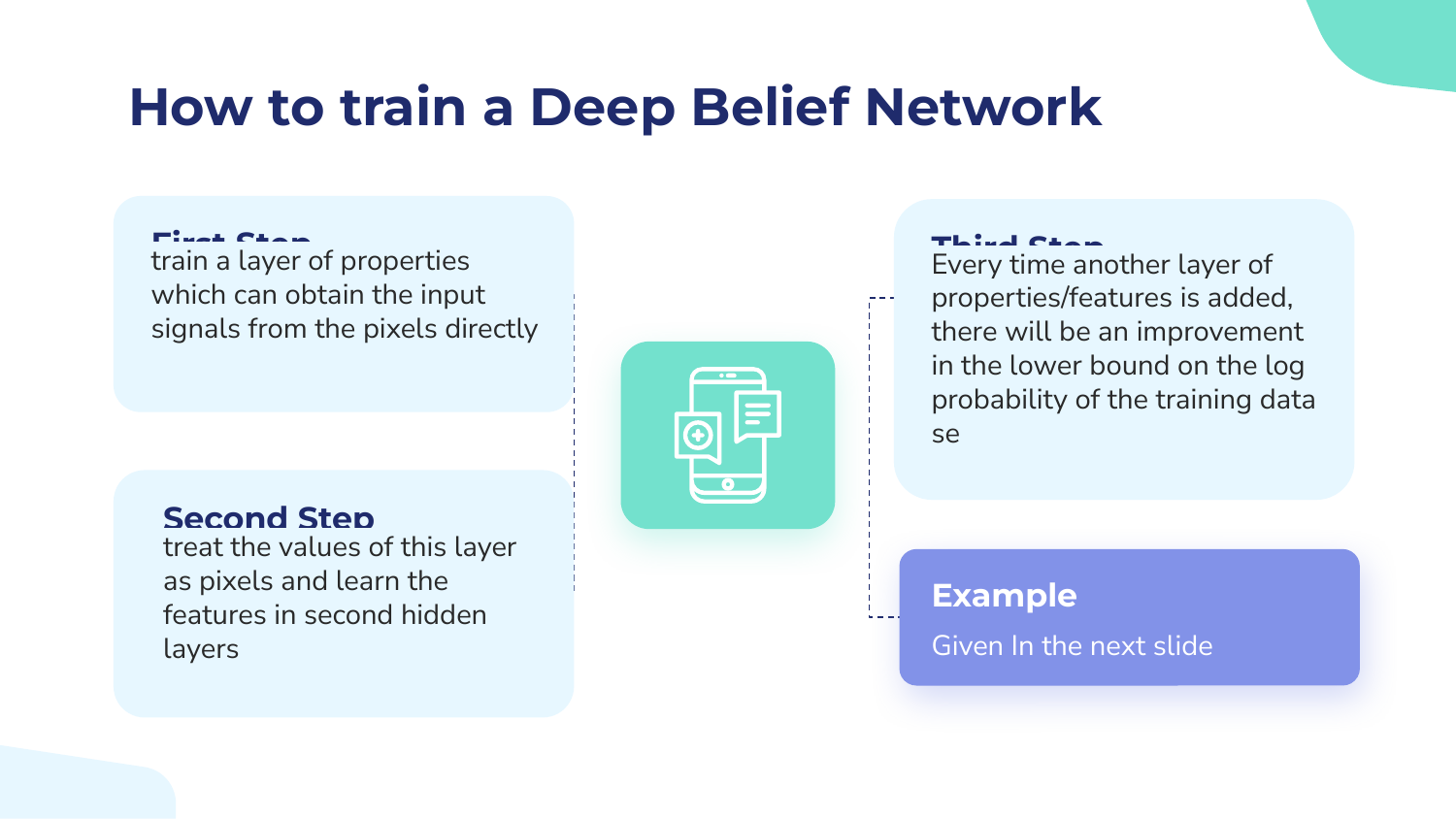

# How to train a Deep Belief Network

First Step
Third Step
train a layer of properties which can obtain the input signals from the pixels directly
Every time another layer of properties/features is added, there will be an improvement in the lower bound on the log probability of the training data se

Hypothesis
Second Step
treat the values of this layer as pixels and learn the features in second hidden layers

Example
Given In the next slide